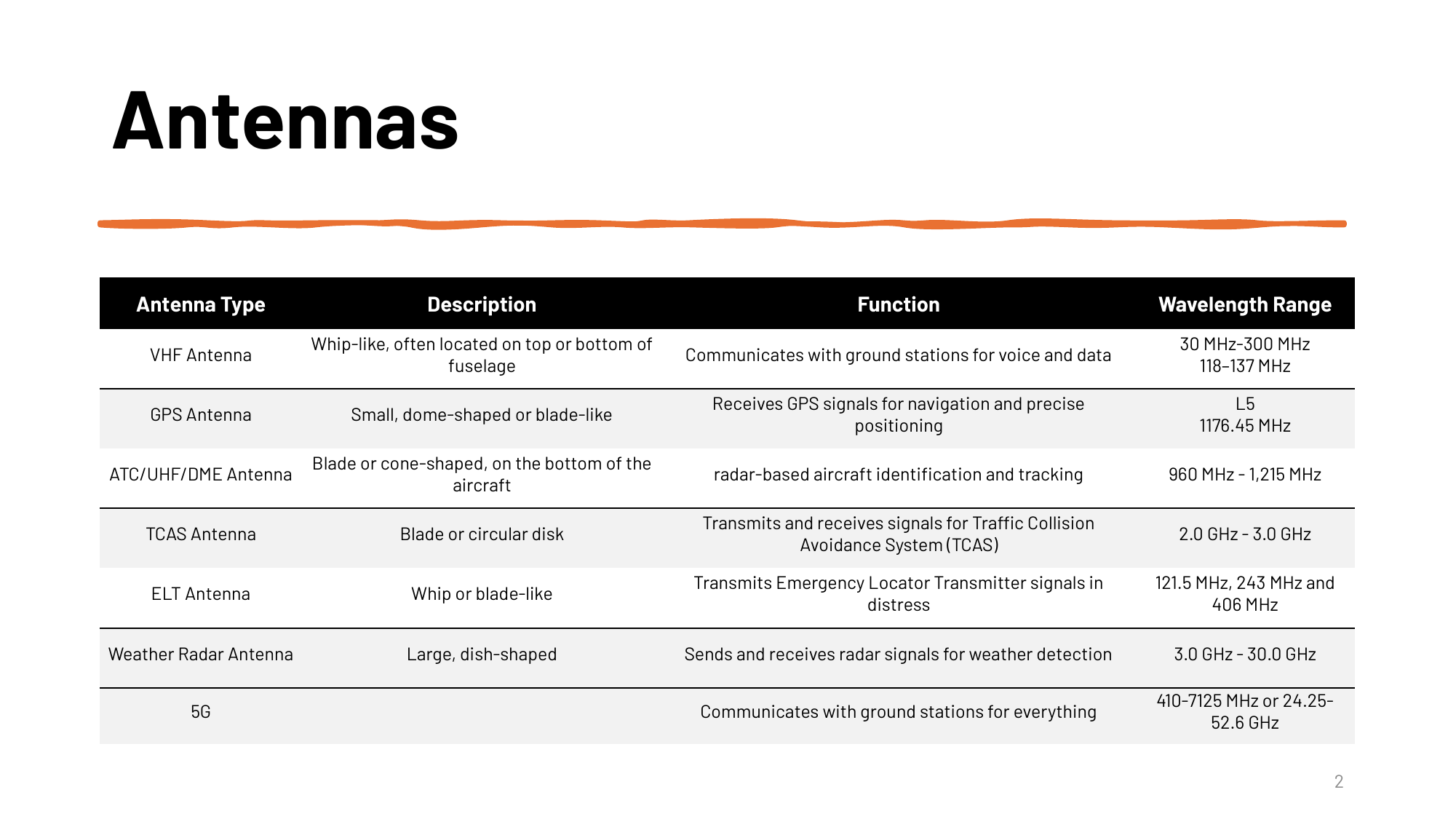

Antennas

| Antenna Type | Description | Function | Wavelength Range |
| --- | --- | --- | --- |
| VHF Antenna | Whip-like, often located on top or bottom of fuselage | Communicates with ground stations for voice and data | 30 MHz-300 MHz 118–137 MHz |
| GPS Antenna | Small, dome-shaped or blade-like | Receives GPS signals for navigation and precise positioning | L5 1176.45 MHz |
| ATC/UHF/DME Antenna | Blade or cone-shaped, on the bottom of the aircraft | radar-based aircraft identification and tracking | 960 MHz - 1,215 MHz |
| TCAS Antenna | Blade or circular disk | Transmits and receives signals for Traffic Collision Avoidance System (TCAS) | 2.0 GHz - 3.0 GHz |
| ELT Antenna | Whip or blade-like | Transmits Emergency Locator Transmitter signals in distress | 121.5 MHz, 243 MHz and 406 MHz |
| Weather Radar Antenna | Large, dish-shaped | Sends and receives radar signals for weather detection | 3.0 GHz - 30.0 GHz |
| 5G |  | Communicates with ground stations for everything | 410-7125 MHz or 24.25-52.6 GHz |
2